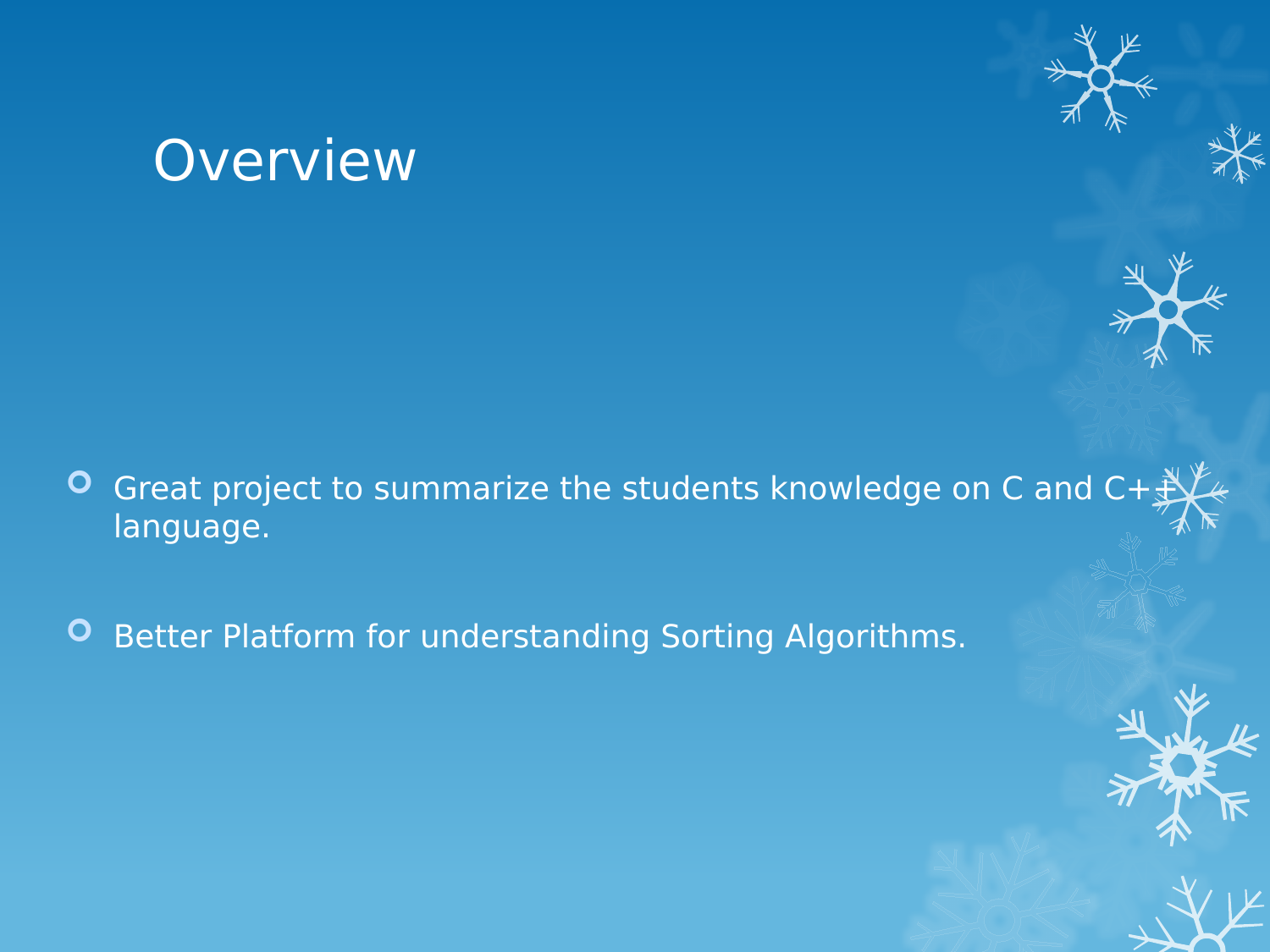

# Overview
Great project to summarize the students knowledge on C and C++ language.

Better Platform for understanding Sorting Algorithms.